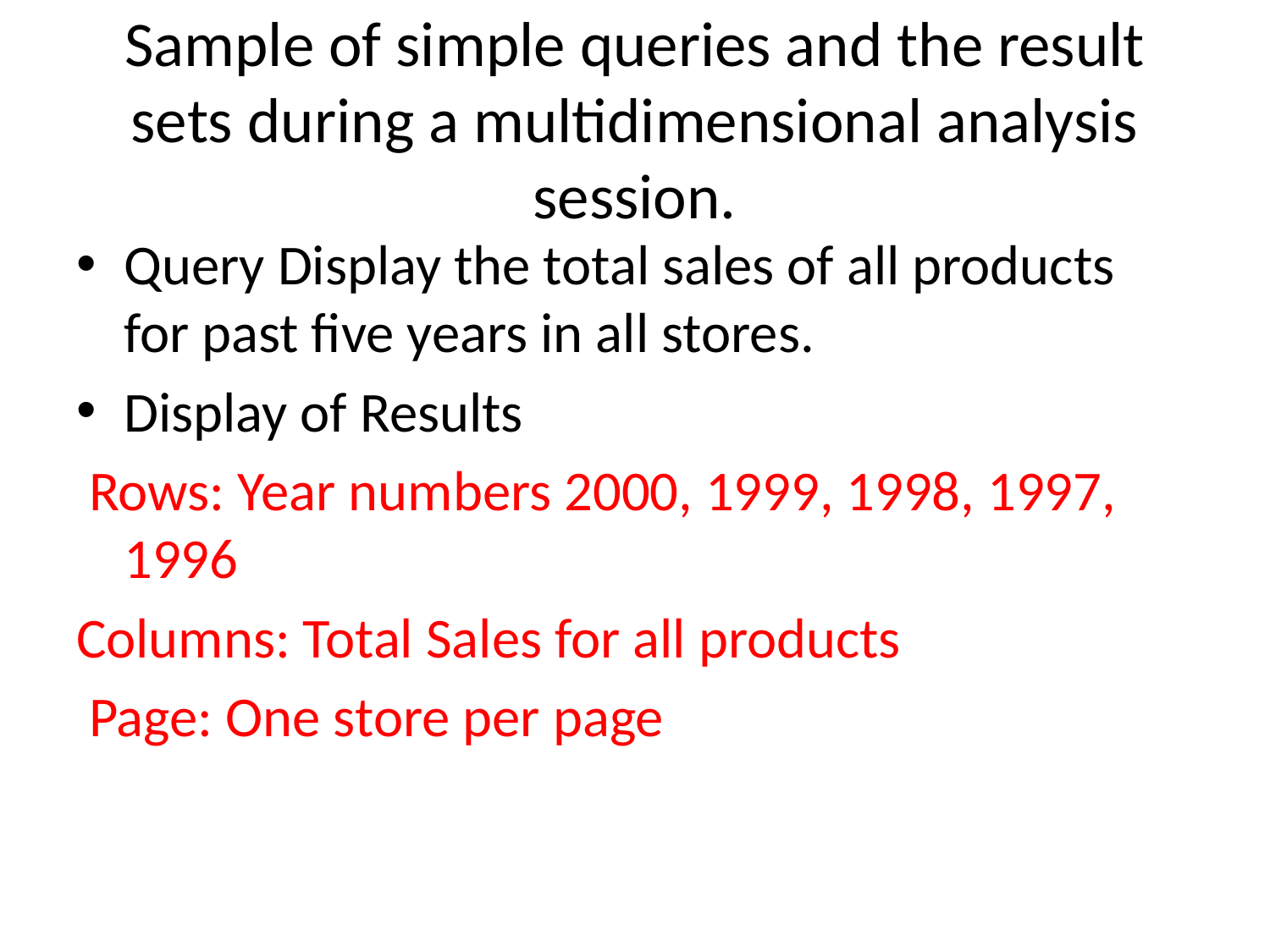

# Sample of simple queries and the result sets during a multidimensional analysis session.
Query Display the total sales of all products for past five years in all stores.
Display of Results
 Rows: Year numbers 2000, 1999, 1998, 1997, 1996
Columns: Total Sales for all products
 Page: One store per page